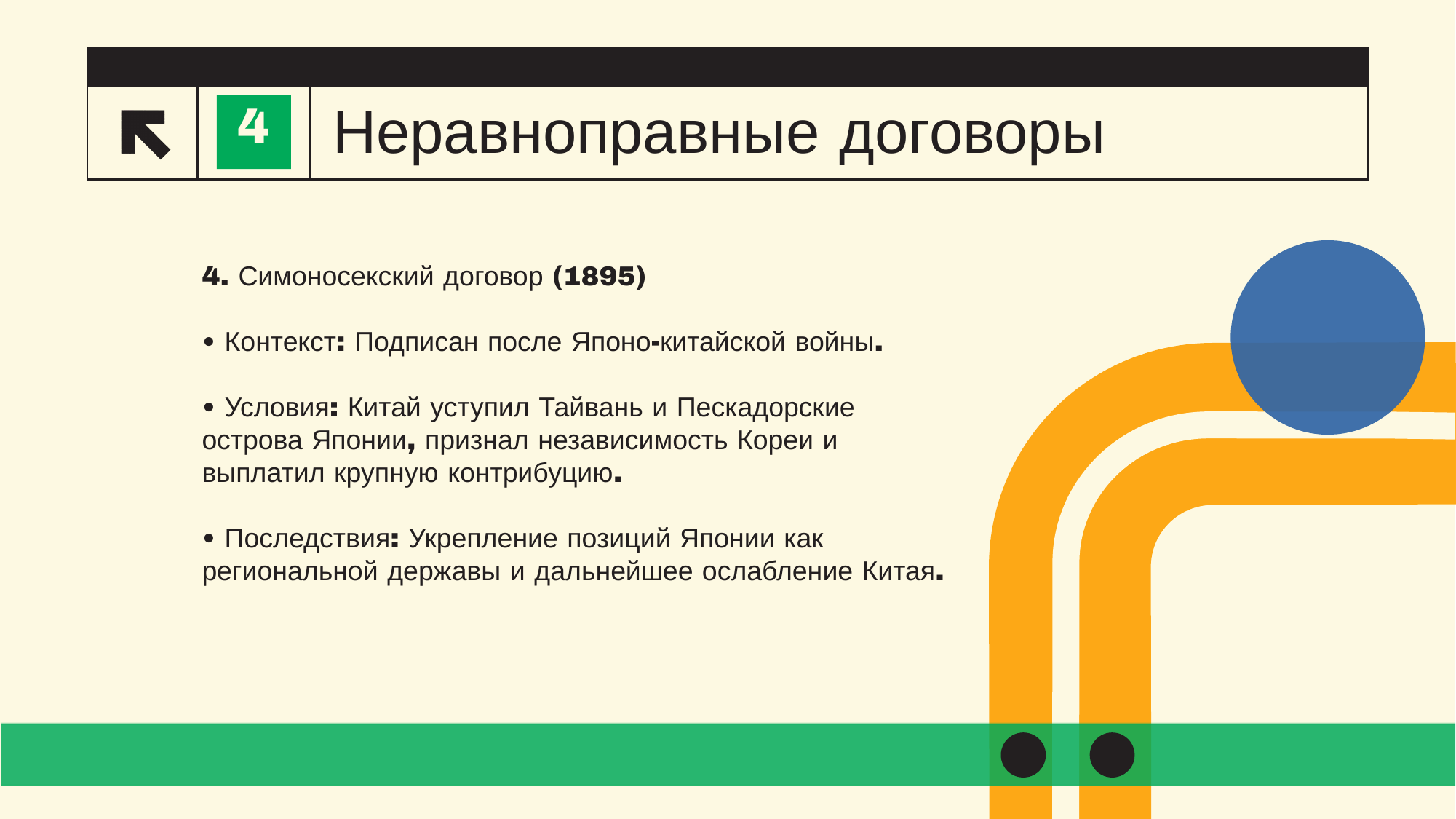

# Неравноправные договоры
4
4. Симоносекский договор (1895)

• Контекст: Подписан после Японо-китайской войны.

• Условия: Китай уступил Тайвань и Пескадорские острова Японии, признал независимость Кореи и выплатил крупную контрибуцию.

• Последствия: Укрепление позиций Японии как региональной державы и дальнейшее ослабление Китая.